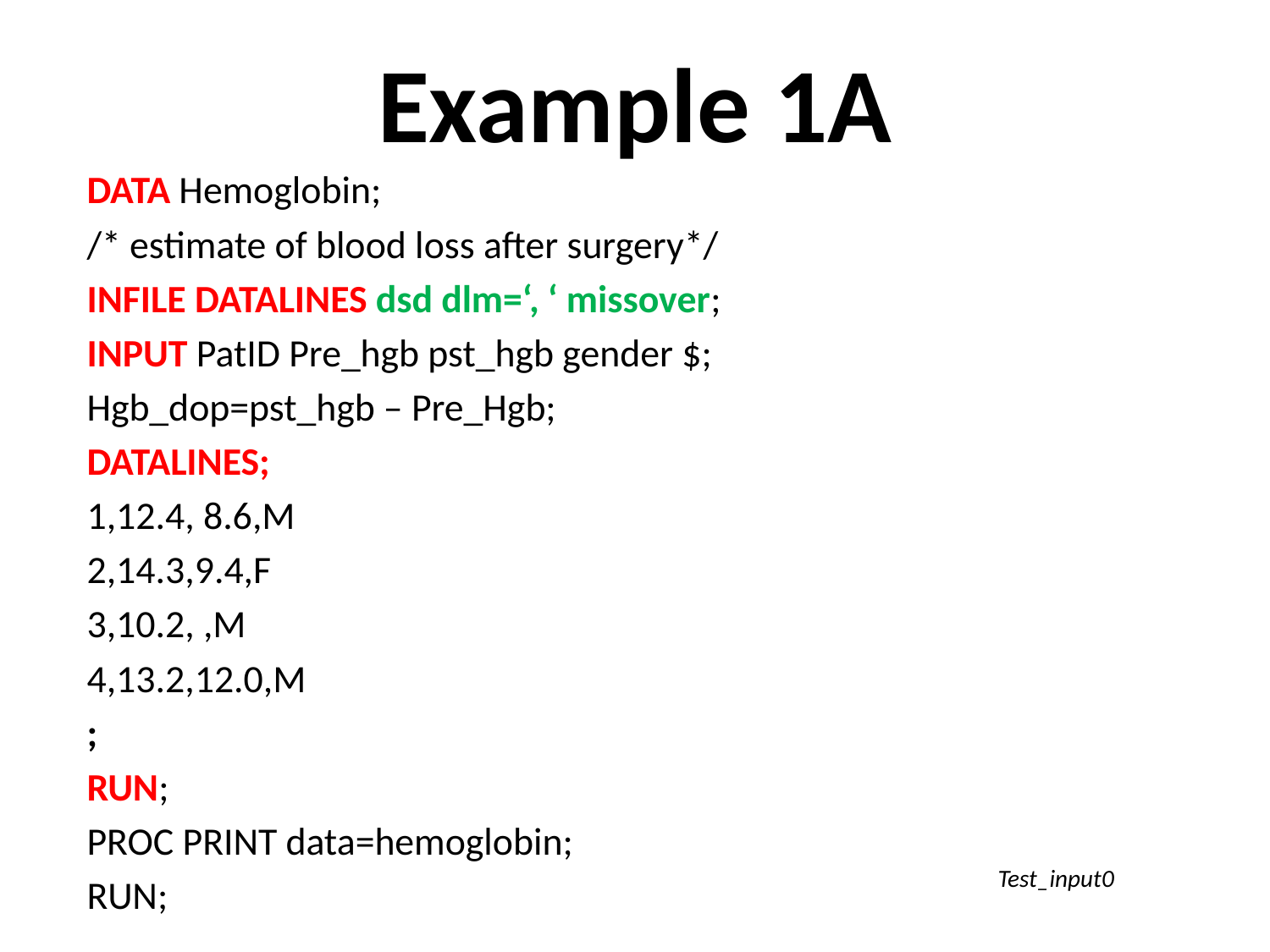

# Example 1A
DATA Hemoglobin;
/* estimate of blood loss after surgery*/
INFILE DATALINES dsd dlm=‘, ‘ missover;
INPUT PatID Pre_hgb pst_hgb gender $;
Hgb_dop=pst_hgb – Pre_Hgb;
DATALINES;
1,12.4, 8.6,M
2,14.3,9.4,F
3,10.2, ,M
4,13.2,12.0,M
;
RUN;
PROC PRINT data=hemoglobin;
RUN;
Test_input0